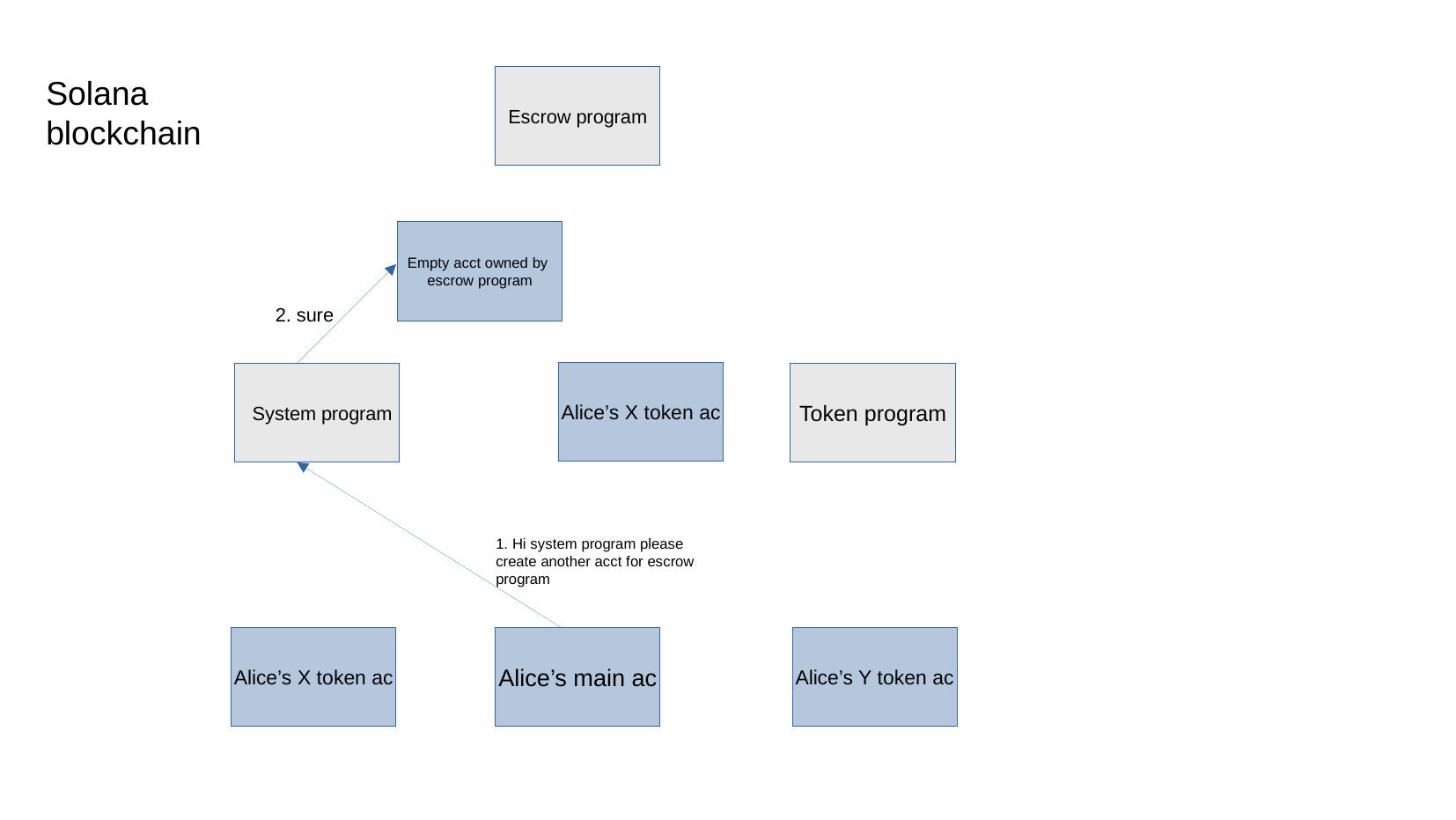

Solana blockchain
Escrow program
Empty acct owned by
escrow program

2. sure
Alice’s X token ac
  System program
Token program

1. Hi system program please create another acct for escrow program
Alice’s X token ac
Alice’s main ac
Alice’s Y token ac